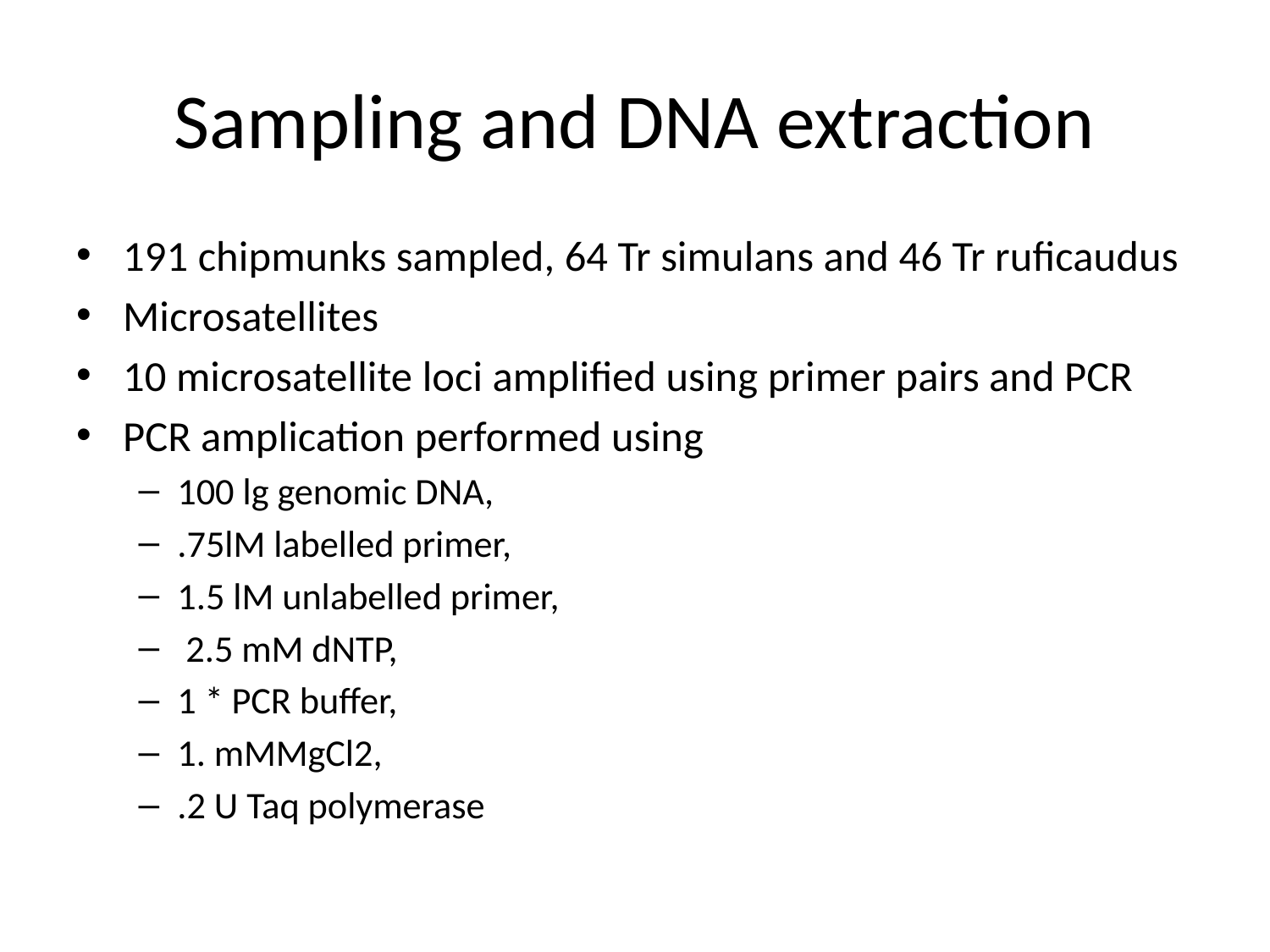

# Sampling and DNA extraction
191 chipmunks sampled, 64 Tr simulans and 46 Tr ruficaudus
Microsatellites
10 microsatellite loci amplified using primer pairs and PCR
PCR amplication performed using
100 lg genomic DNA,
.75lM labelled primer,
1.5 lM unlabelled primer,
 2.5 mM dNTP,
1 * PCR buffer,
1. mMMgCl2,
.2 U Taq polymerase